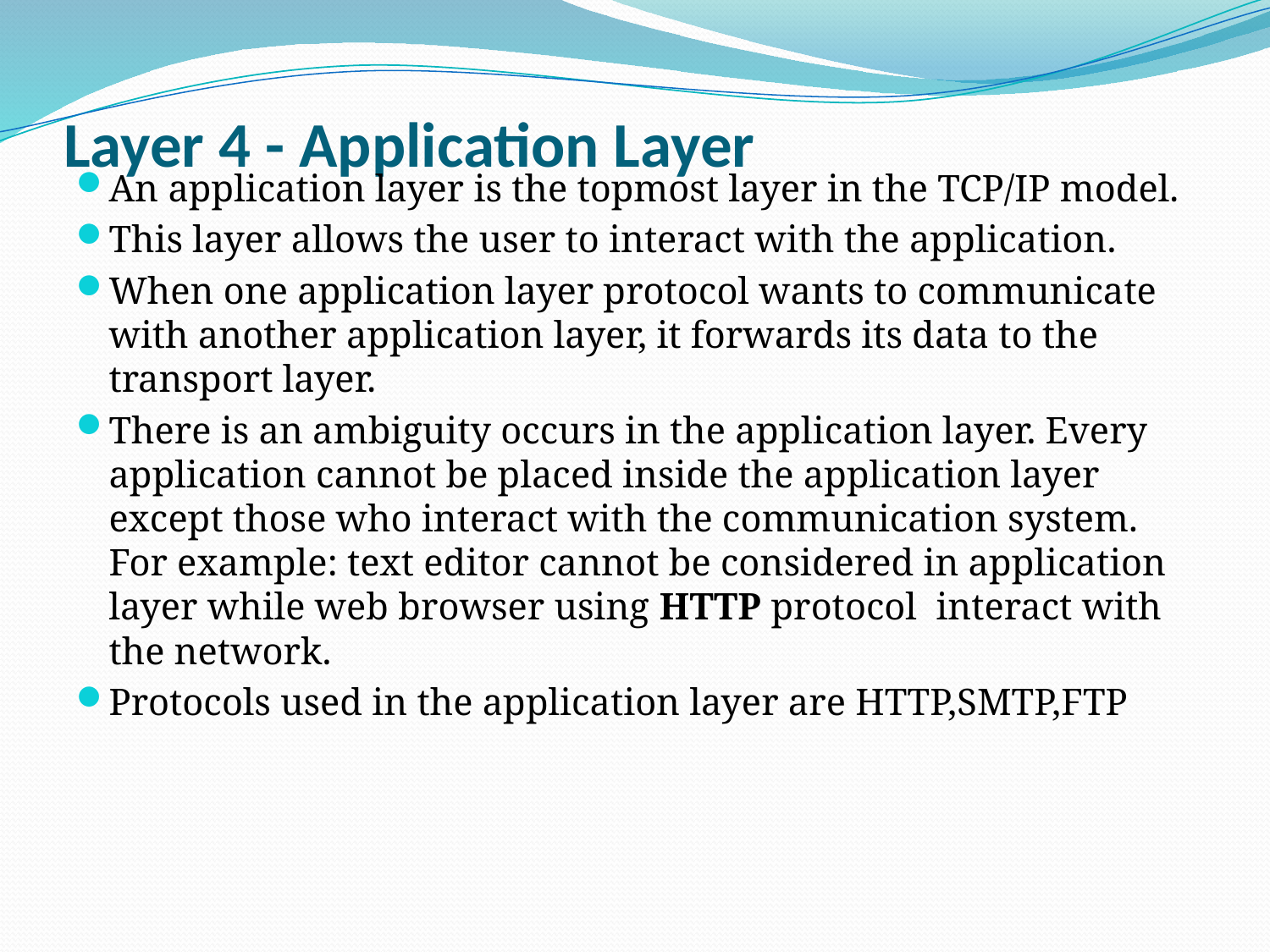

# Layer 4 - Application Layer
An application layer is the topmost layer in the TCP/IP model.
This layer allows the user to interact with the application.
When one application layer protocol wants to communicate with another application layer, it forwards its data to the transport layer.
There is an ambiguity occurs in the application layer. Every application cannot be placed inside the application layer except those who interact with the communication system. For example: text editor cannot be considered in application layer while web browser using HTTP protocol  interact with the network.
Protocols used in the application layer are HTTP,SMTP,FTP